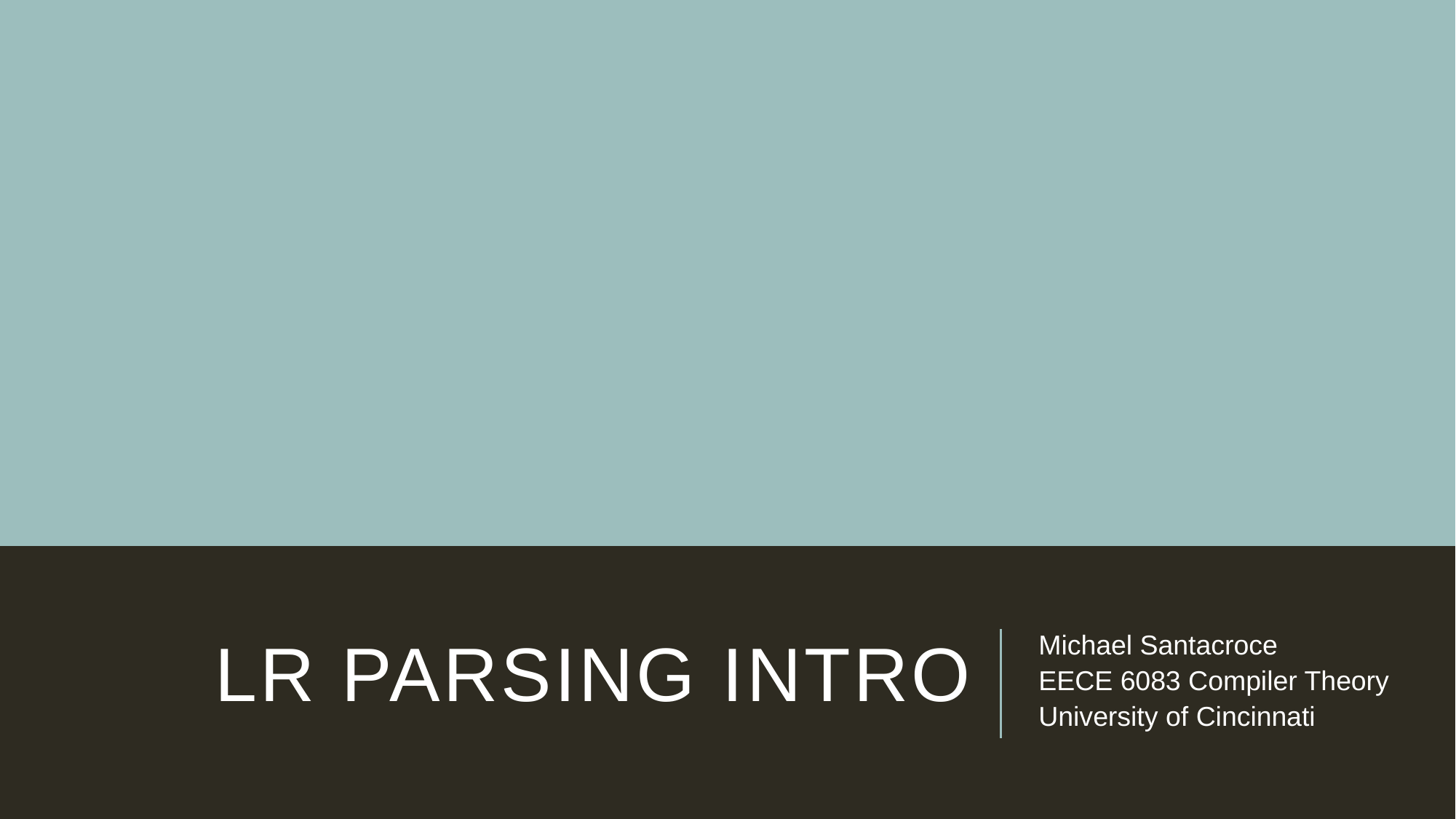

# LR Parsing intro
Michael Santacroce
EECE 6083 Compiler Theory
University of Cincinnati